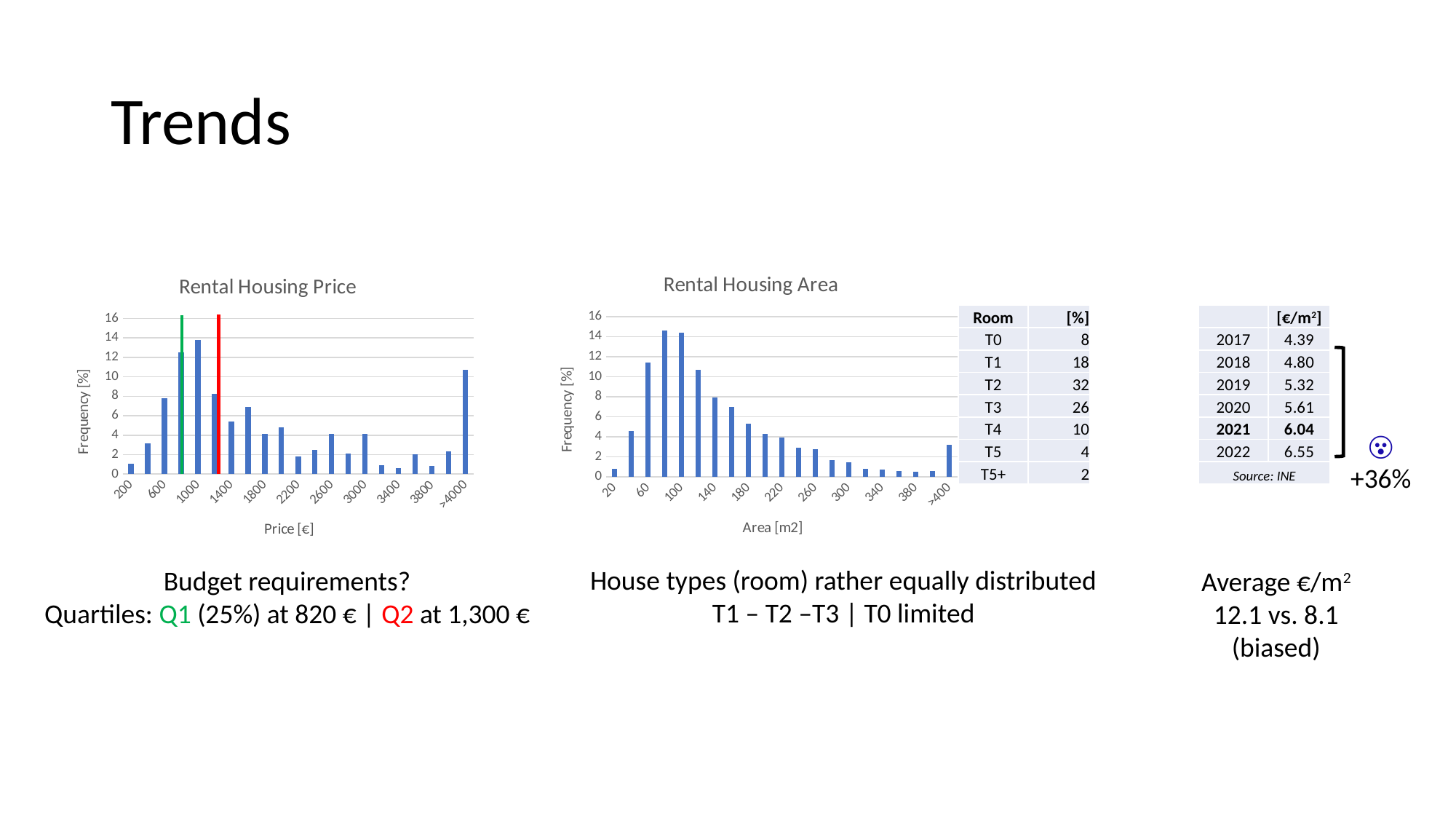

# Trends

### Chart: Rental Housing Area

| Category | AREA |
|---|---|
| 20 | 0.7790762381747357 |
| 40 | 4.563160823594881 |
| 60 | 11.407902058987201 |
| 80 | 14.635503617139678 |
| 100 | 14.357262103505844 |
| 120 | 10.684474123539232 |
| 140 | 7.90205898720089 |
| 160 | 6.956037840845854 |
| 180 | 5.286588759042849 |
| 200 | 4.284919309961046 |
| 220 | 3.8953811908736786 |
| 240 | 2.893711741791875 |
| 260 | 2.7824151363383414 |
| 280 | 1.669449081803005 |
| 300 | 1.4468558708959376 |
| 320 | 0.8347245409015025 |
| 340 | 0.7234279354479688 |
| 360 | 0.5564830272676683 |
| 380 | 0.5008347245409015 |
| 400 | 0.6121313299944352 |
| >400 | 3.227601558152476 |

### Chart: Rental Housing Price

| Category | PRICE |
|---|---|
| 200 | 1.0977337110481586 |
| 400 | 3.186968838526912 |
| 600 | 7.8257790368271944 |
| 800 | 12.53541076487252 |
| 1000 | 13.774787535410765 |
| 1200 | 8.286118980169972 |
| 1400 | 5.382436260623229 |
| 1600 | 6.869688385269122 |
| 1800 | 4.107648725212465 |
| 2000 | 4.780453257790368 |
| 2200 | 1.8413597733711047 |
| 2400 | 2.4787535410764874 |
| 2600 | 4.143059490084986 |
| 2800 | 2.0892351274787537 |
| 3000 | 4.143059490084986 |
| 3200 | 0.9206798866855523 |
| 3400 | 0.6019830028328611 |
| 3600 | 2.0538243626062327 |
| 3800 | 0.8144475920679887 |
| 4000 | 2.3725212464589234 |
| >4000 | 10.694050991501417 |
| Room | [%] |
| --- | --- |
| T0 | 8 |
| T1 | 18 |
| T2 | 32 |
| T3 | 26 |
| T4 | 10 |
| T5 | 4 |
| T5+ | 2 |
|  | [€/m2] |
| --- | --- |
| 2017 | 4.39 |
| 2018 | 4.80 |
| 2019 | 5.32 |
| 2020 | 5.61 |
| 2021 | 6.04 |
| 2022 | 6.55 |
| Source: INE |  |

😮
+36%
House types (room) rather equally distributed
T1 – T2 –T3 | T0 limited
Budget requirements?
Quartiles: Q1 (25%) at 820 € | Q2 at 1,300 €
Average €/m2
12.1 vs. 8.1
(biased)